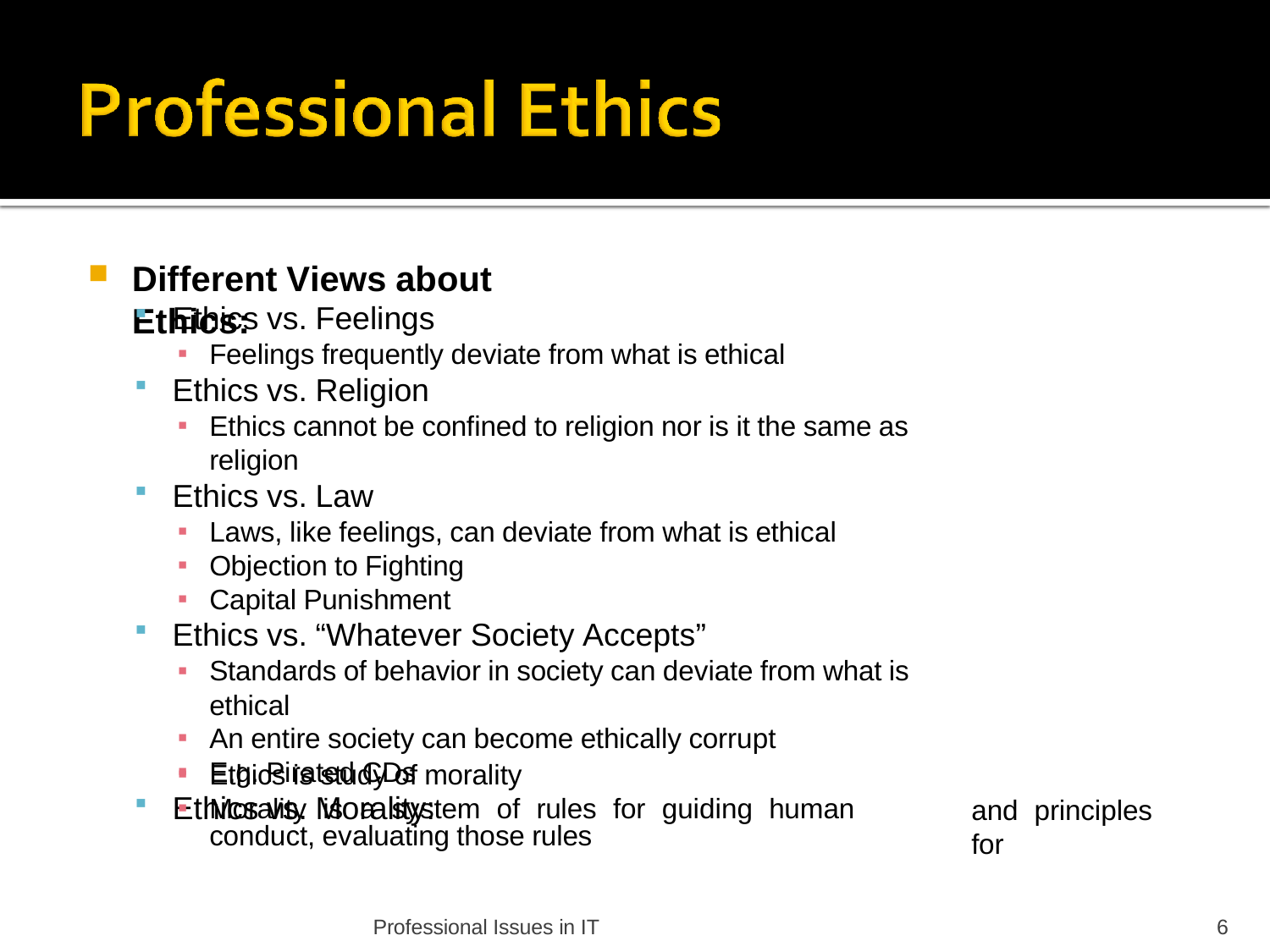

Different Views about Ethics:
Ethics vs. Feelings
Feelings frequently deviate from what is ethical
Ethics vs. Religion
Ethics cannot be confined to religion nor is it the same as religion
Ethics vs. Law
Laws, like feelings, can deviate from what is ethical
Objection to Fighting
Capital Punishment
Ethics vs. “Whatever Society Accepts”
Standards of behavior in society can deviate from what is ethical
An entire society can become ethically corrupt
E.g. Pirated CDs
Ethics vs. Morality:
Ethics is study of morality
Morality  is  a  system  of  rules  for  guiding  human  conduct, evaluating those rules
and  principles  for
Professional Issues in IT
6